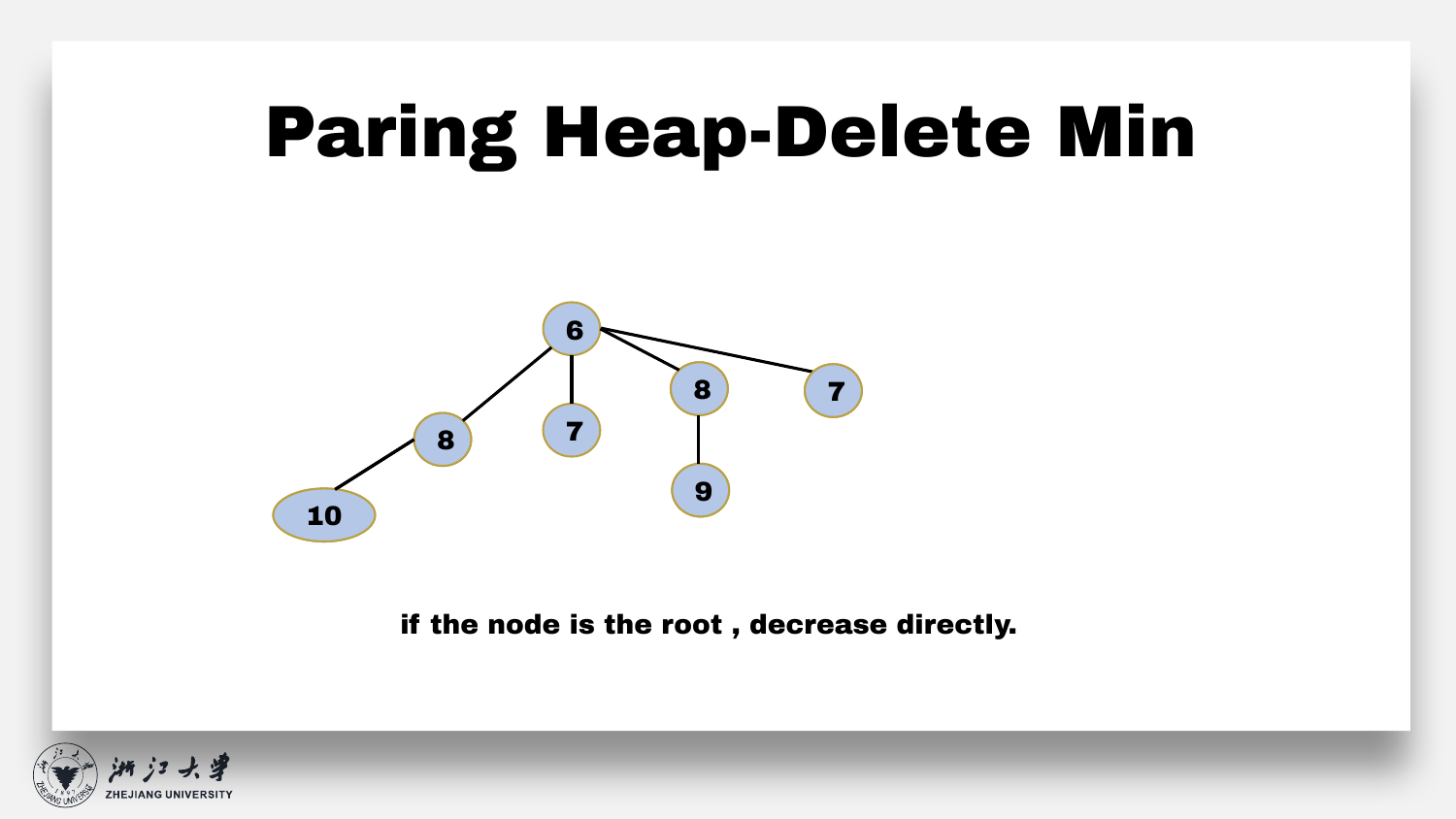

Paring Heap-Delete Min
6
8
8
7
7
7
8
8
9
9
10
10
if the node is the root , decrease directly.